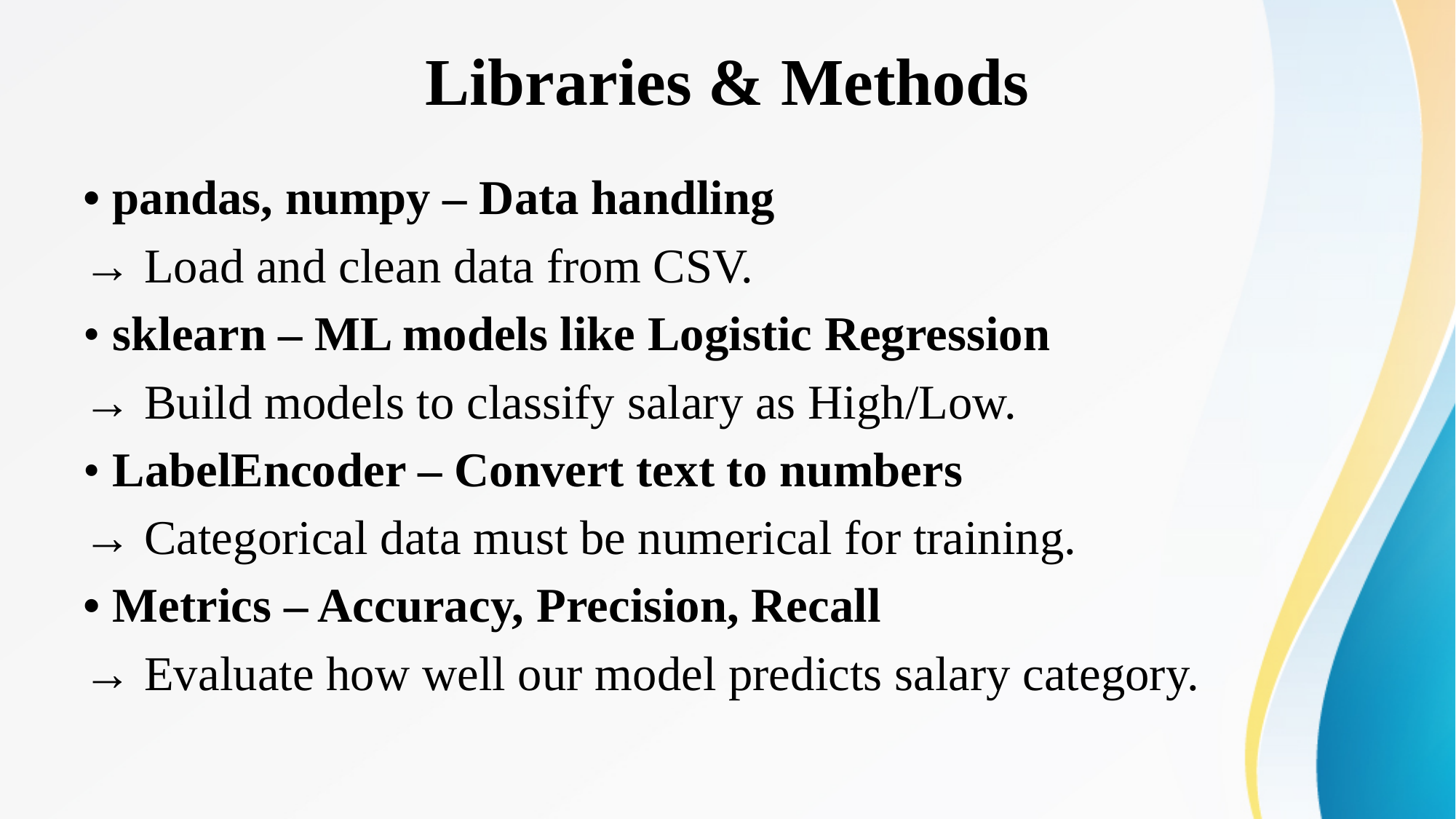

# Libraries & Methods
• pandas, numpy – Data handling
→ Load and clean data from CSV.
• sklearn – ML models like Logistic Regression
→ Build models to classify salary as High/Low.
• LabelEncoder – Convert text to numbers
→ Categorical data must be numerical for training.
• Metrics – Accuracy, Precision, Recall
→ Evaluate how well our model predicts salary category.